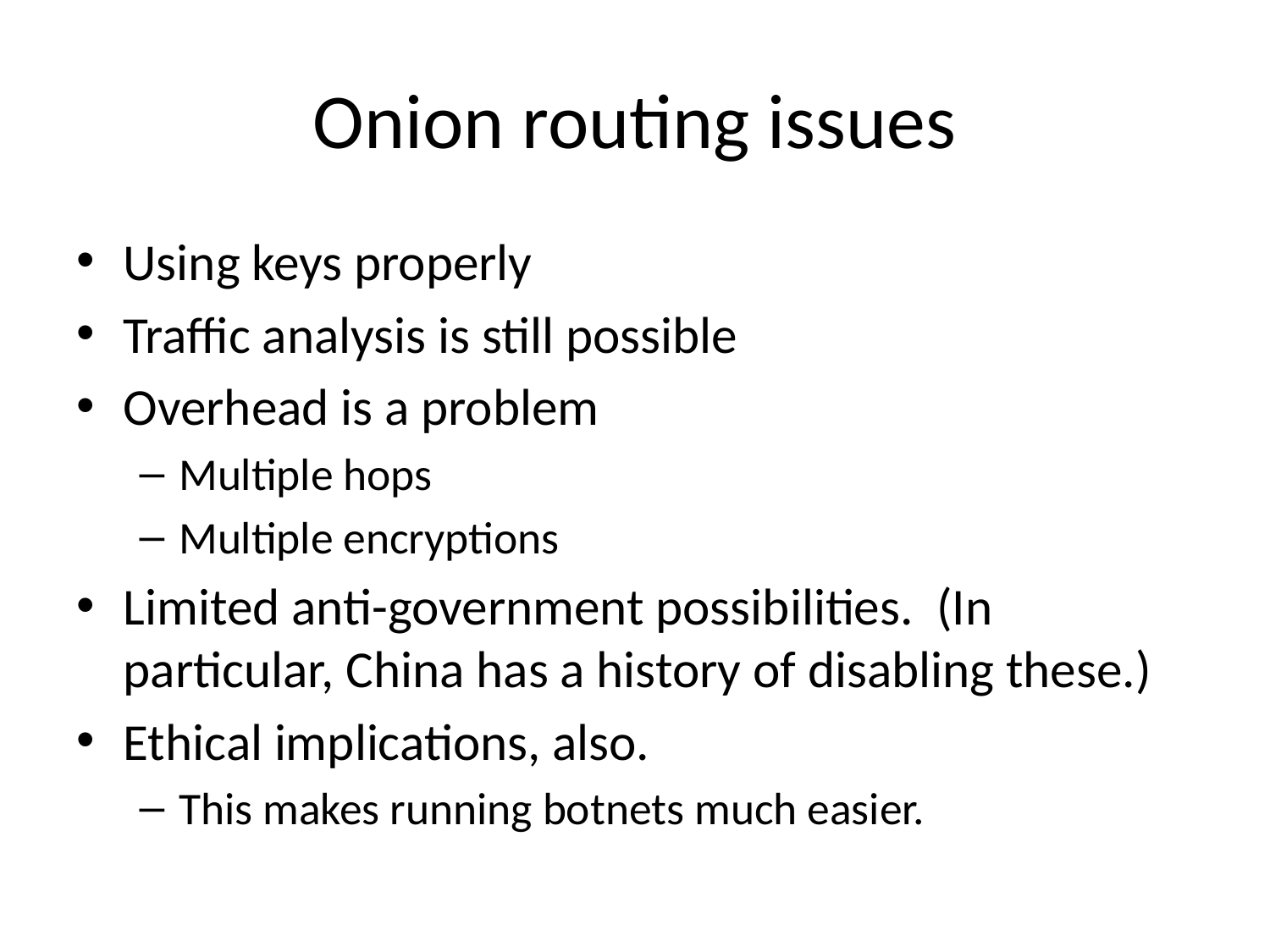

# Onion routing issues
Using keys properly
Traffic analysis is still possible
Overhead is a problem
Multiple hops
Multiple encryptions
Limited anti-government possibilities.  (In particular, China has a history of disabling these.)
Ethical implications, also.
This makes running botnets much easier.